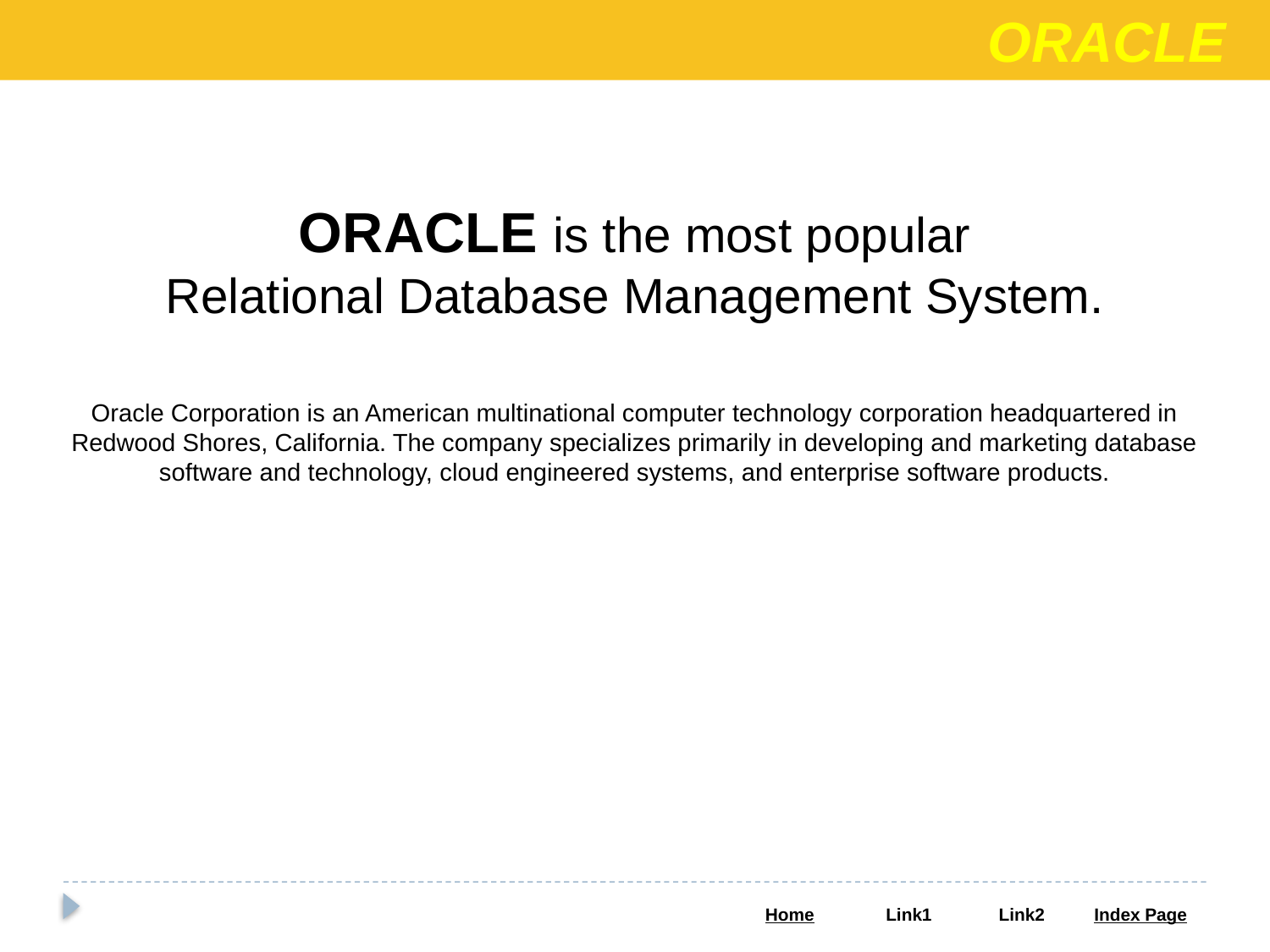

ORACLE
ORACLE is the most popular
Relational Database Management System.
Oracle Corporation is an American multinational computer technology corporation headquartered in Redwood Shores, California. The company specializes primarily in developing and marketing database software and technology, cloud engineered systems, and enterprise software products.